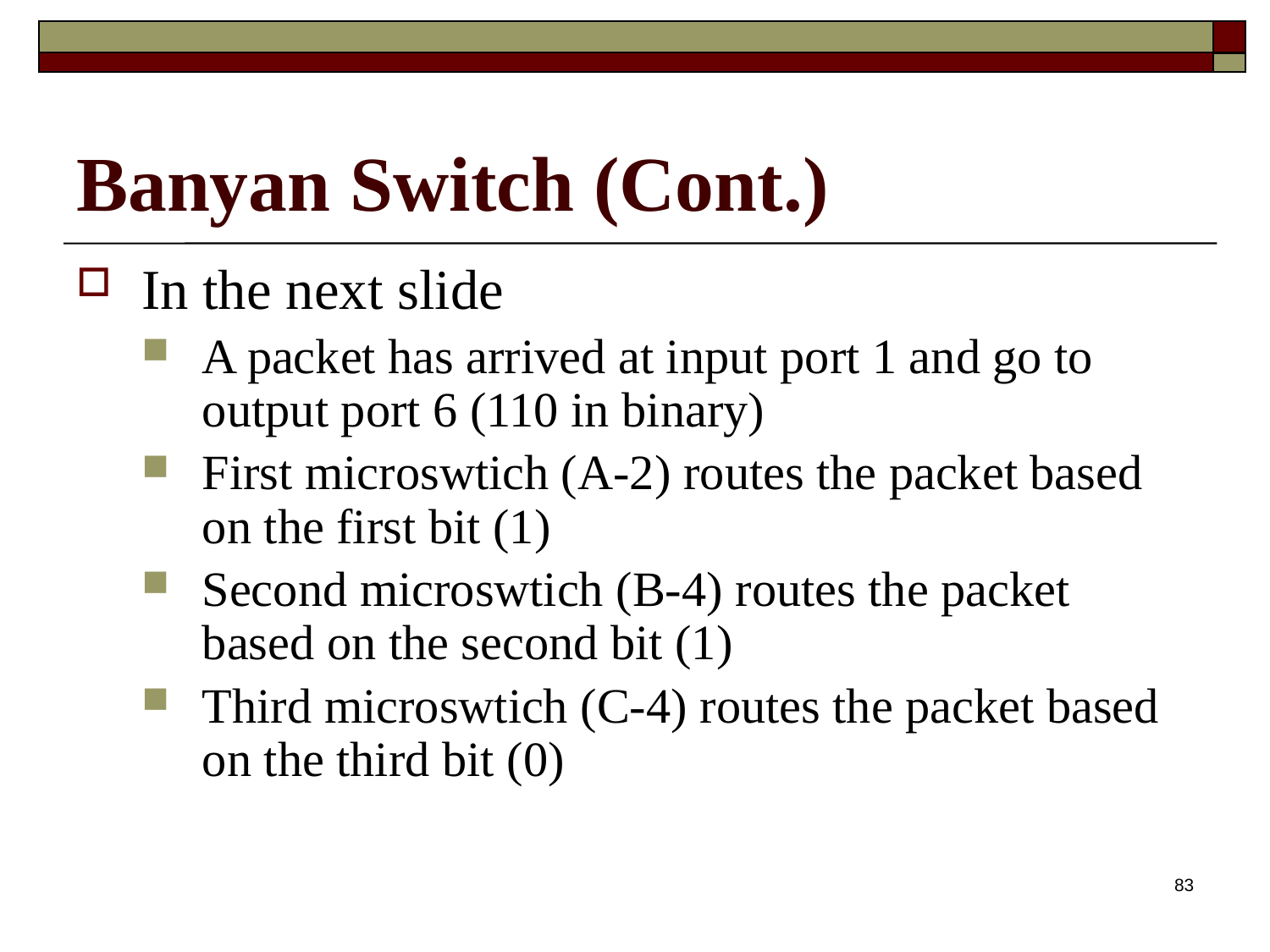

# Banyan Switch (Cont.)
In the next slide
A packet has arrived at input port 1 and go to output port 6 (110 in binary)
First microswtich (A-2) routes the packet based on the first bit (1)
Second microswtich (B-4) routes the packet based on the second bit (1)
Third microswtich (C-4) routes the packet based on the third bit (0)
83